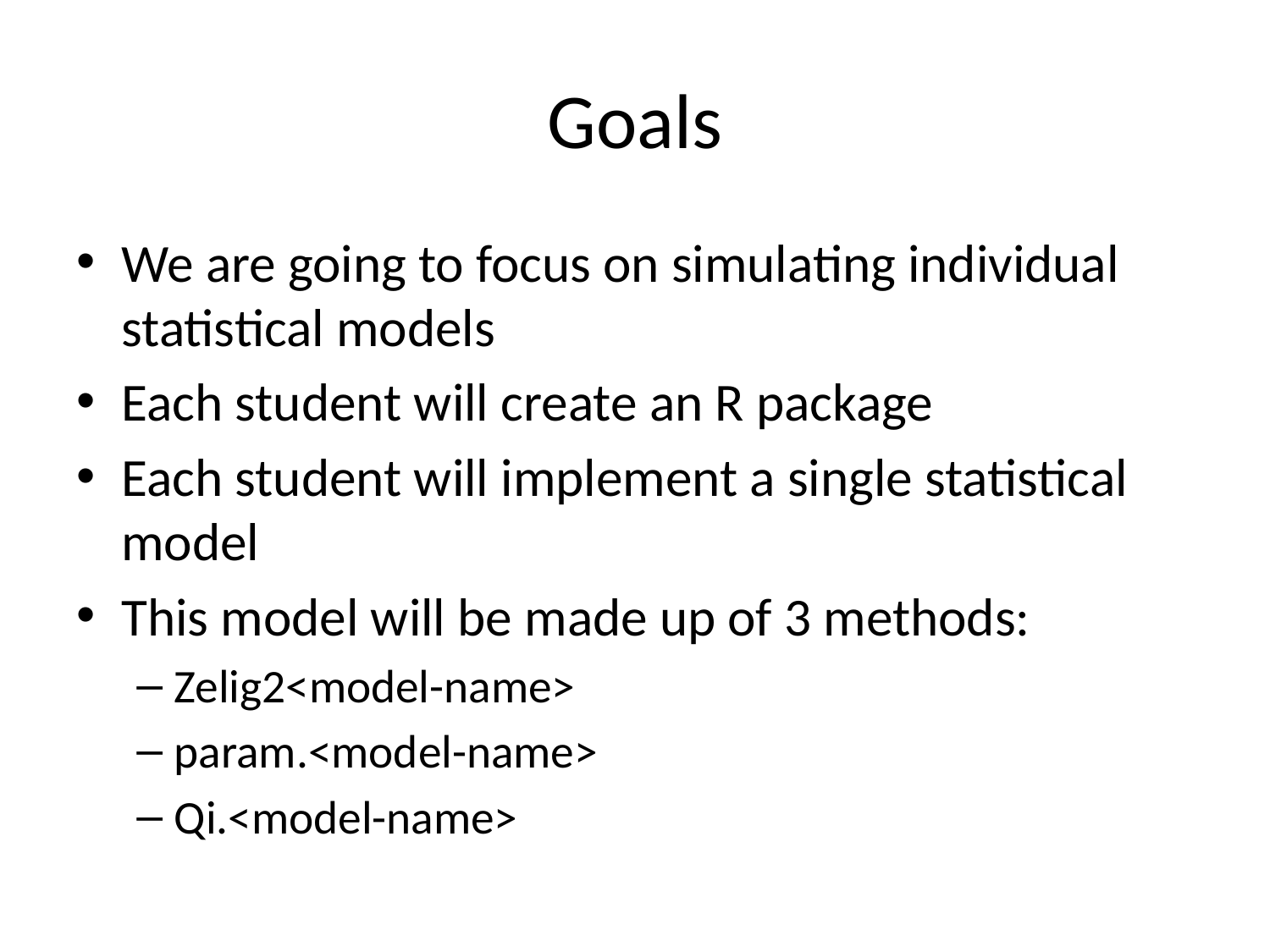

# Goals
We are going to focus on simulating individual statistical models
Each student will create an R package
Each student will implement a single statistical model
This model will be made up of 3 methods:
Zelig2<model-name>
param.<model-name>
Qi.<model-name>